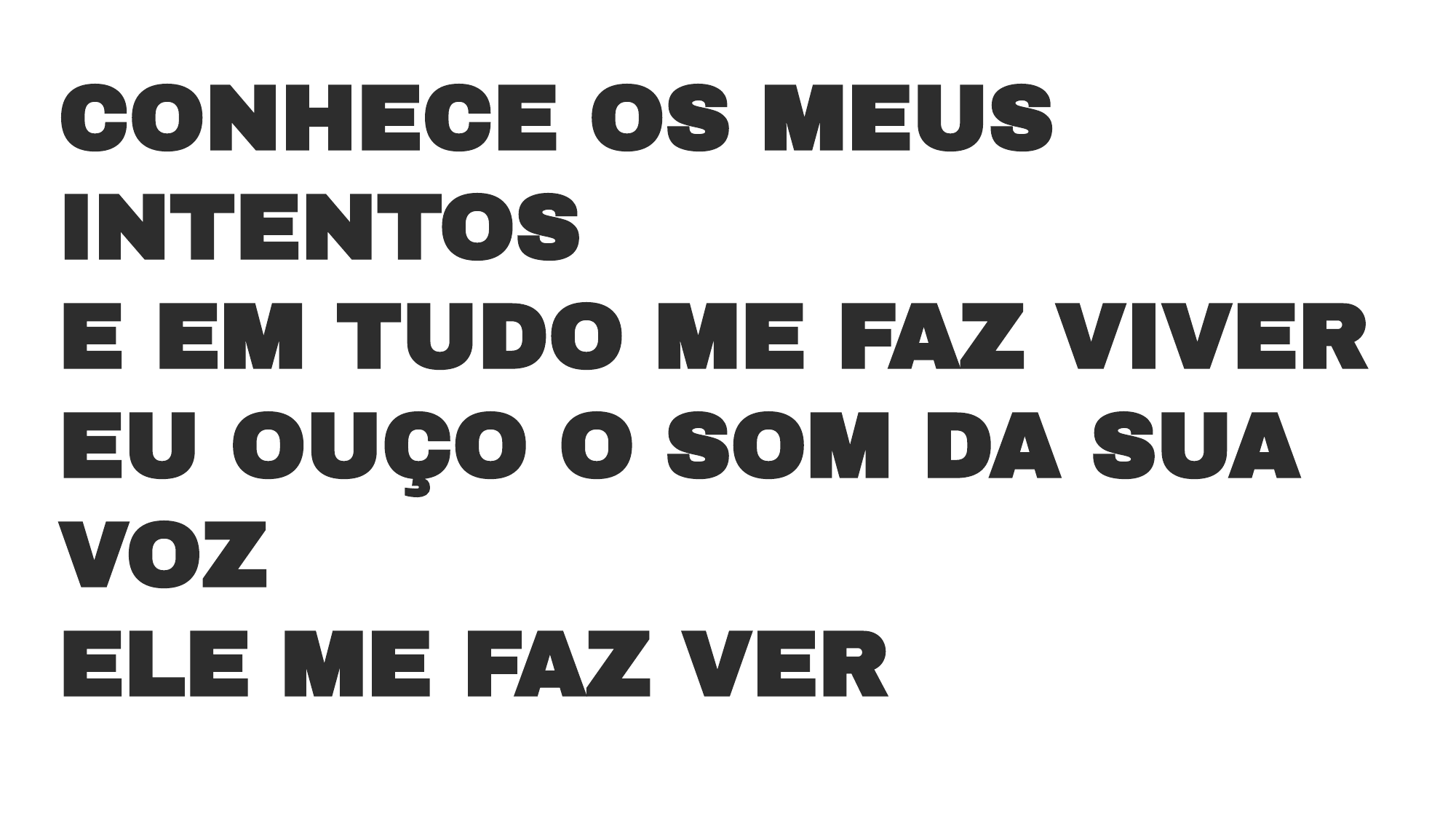

CONHECE OS MEUS INTENTOS
E EM TUDO ME FAZ VIVER
EU OUÇO O SOM DA SUA VOZ
ELE ME FAZ VER